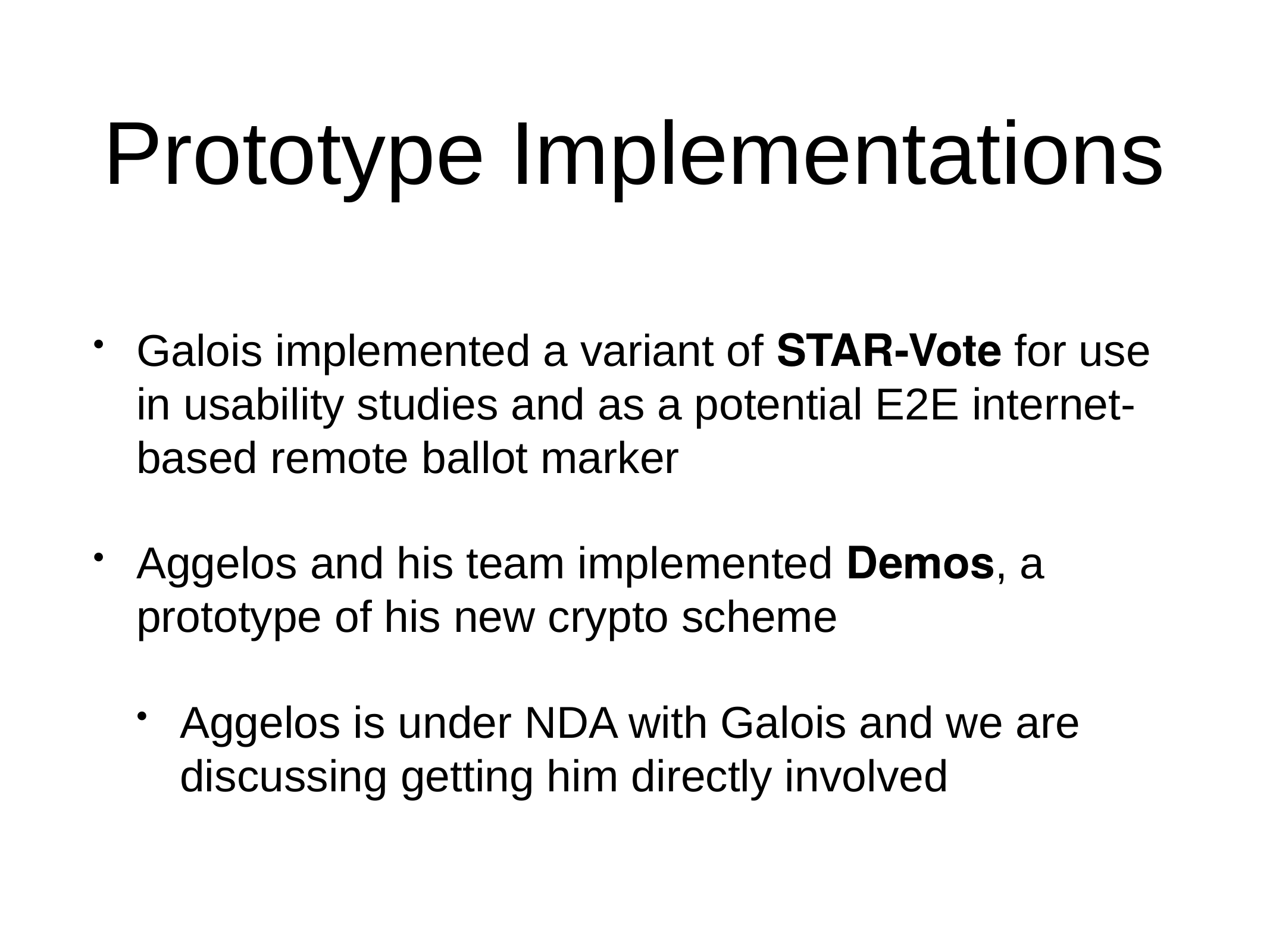

# Prototype Implementations
Galois implemented a variant of STAR-Vote for use in usability studies and as a potential E2E internet-based remote ballot marker
Aggelos and his team implemented Demos, a prototype of his new crypto scheme
Aggelos is under NDA with Galois and we are discussing getting him directly involved